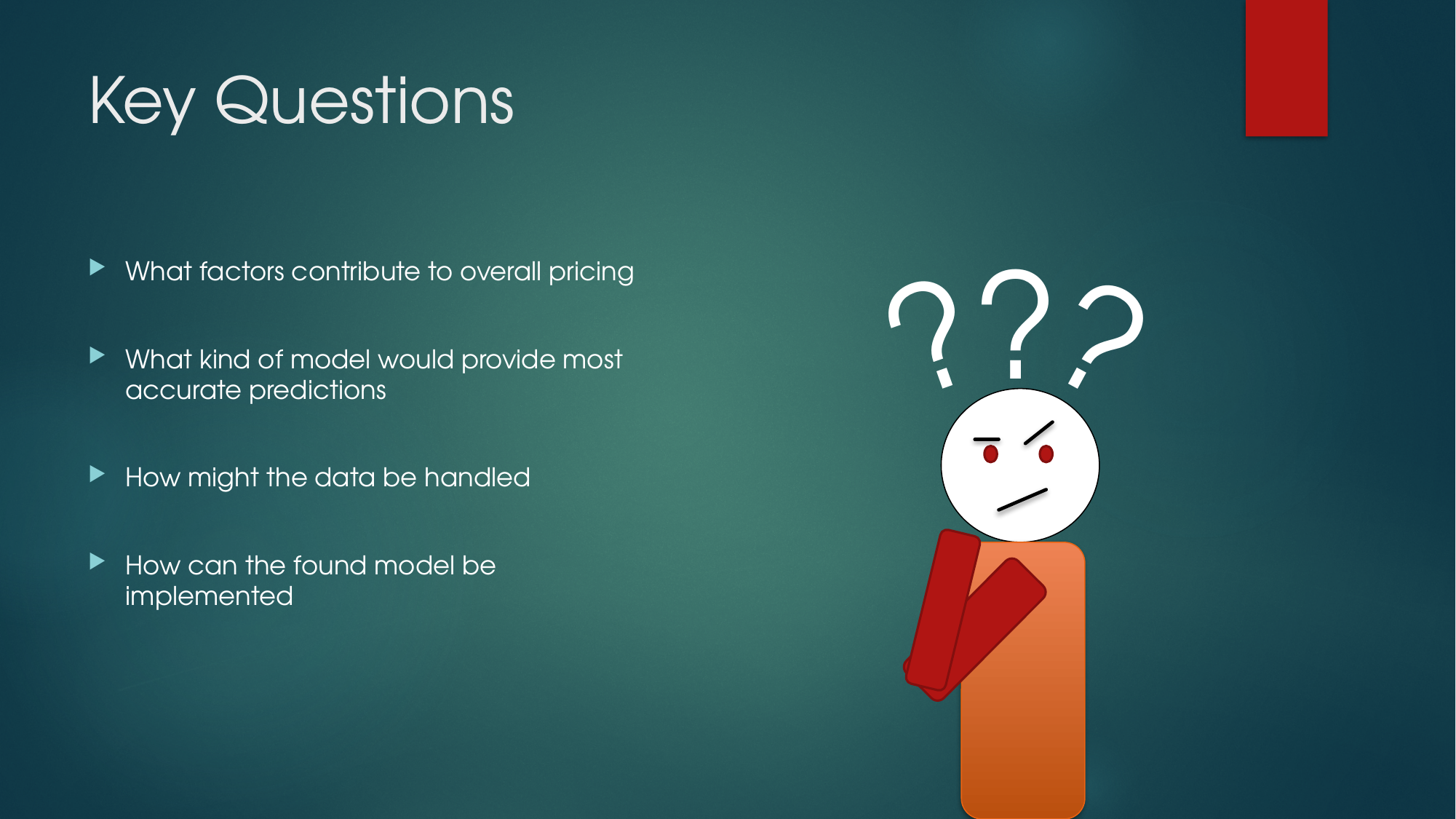

# Key Questions
?
?
?
What factors contribute to overall pricing

What kind of model would provide most accurate predictions

How might the data be handled

How can the found model be implemented